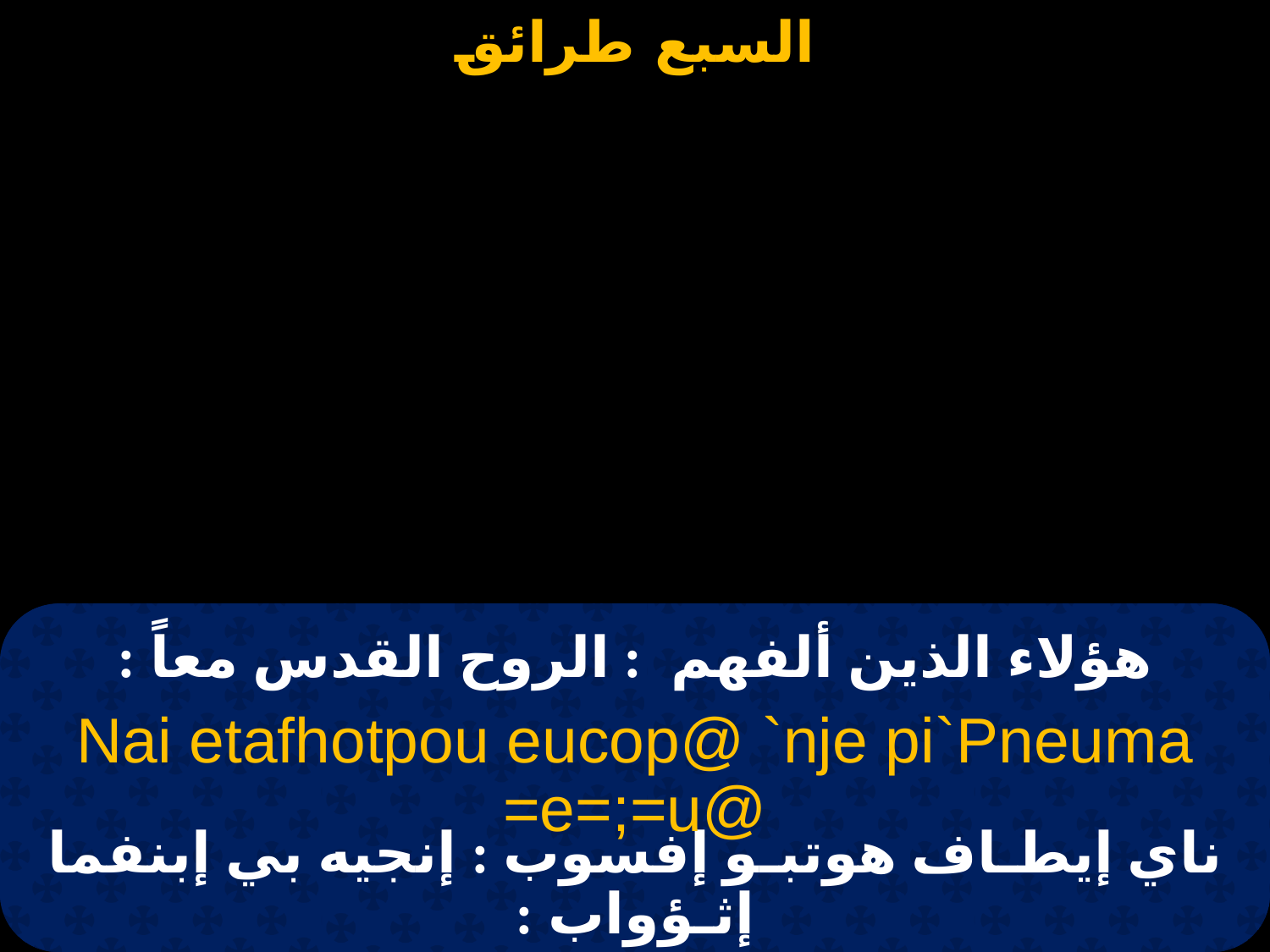

# هؤلاء الذين ألفهم  : الروح القدس معاً :
Nai etafhotpou eucop@ `nje pi`Pneuma =e=;=u@
ناي إيطـاف هوتبـو إفسوب : إنجيه بي إبنفما إثـؤواب :